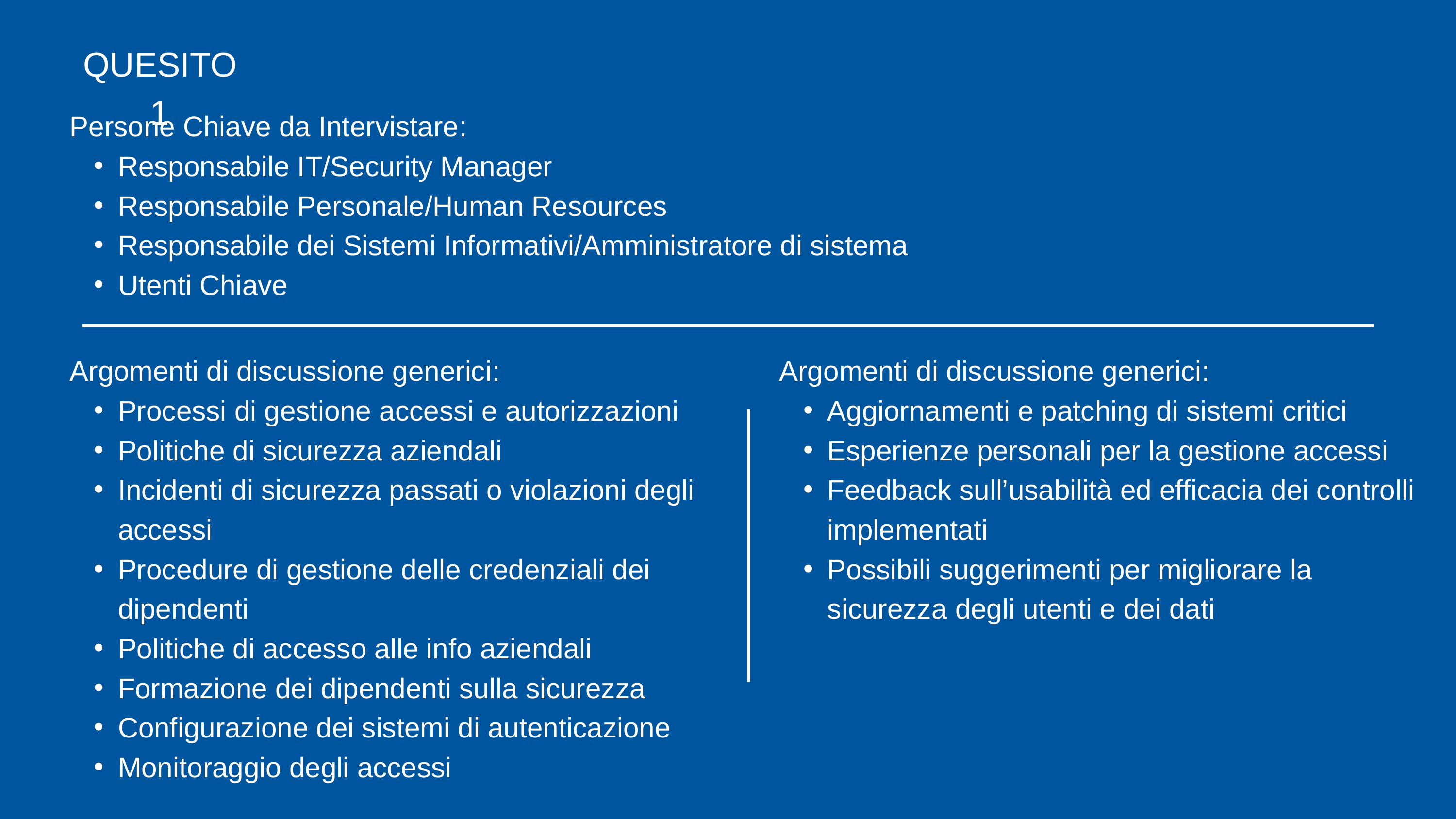

QUESITO 1
Persone Chiave da Intervistare:
Responsabile IT/Security Manager
Responsabile Personale/Human Resources
Responsabile dei Sistemi Informativi/Amministratore di sistema
Utenti Chiave

Argomenti di discussione generici:
Processi di gestione accessi e autorizzazioni
Politiche di sicurezza aziendali
Incidenti di sicurezza passati o violazioni degli accessi
Procedure di gestione delle credenziali dei dipendenti
Politiche di accesso alle info aziendali
Formazione dei dipendenti sulla sicurezza
Configurazione dei sistemi di autenticazione
Monitoraggio degli accessi
Argomenti di discussione generici:
Aggiornamenti e patching di sistemi critici
Esperienze personali per la gestione accessi
Feedback sull’usabilità ed efficacia dei controlli implementati
Possibili suggerimenti per migliorare la sicurezza degli utenti e dei dati